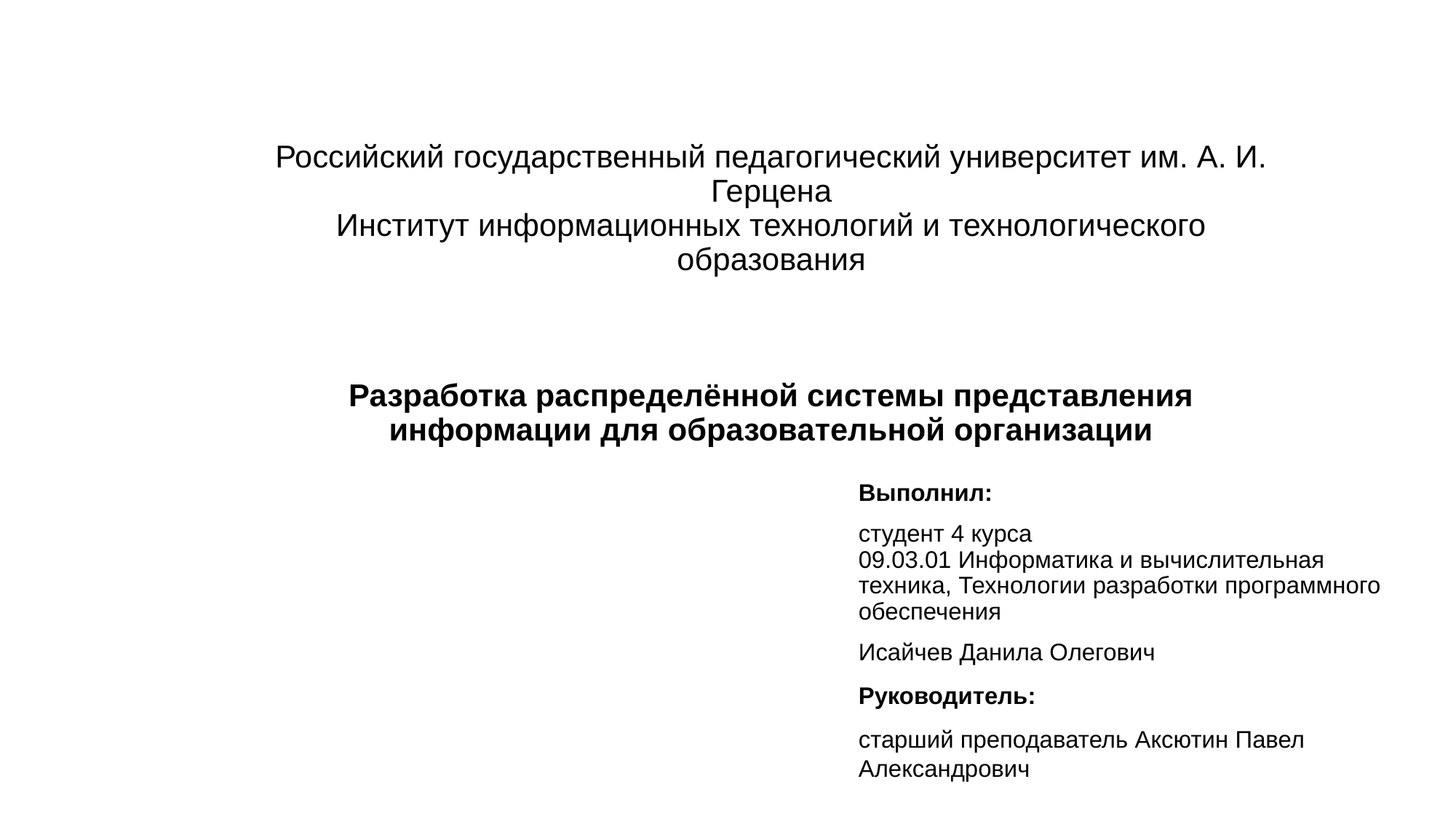

# Российский государственный педагогический университет им. А. И. Герцена Институт информационных технологий и технологического образования Разработка распределённой системы представления информации для образовательной организации
Выполнил:
студент 4 курса
09.03.01 Информатика и вычислительная техника, Технологии разработки программного  обеспечения
Исайчев Данила Олегович
Руководитель:
старший преподаватель Аксютин Павел Александрович